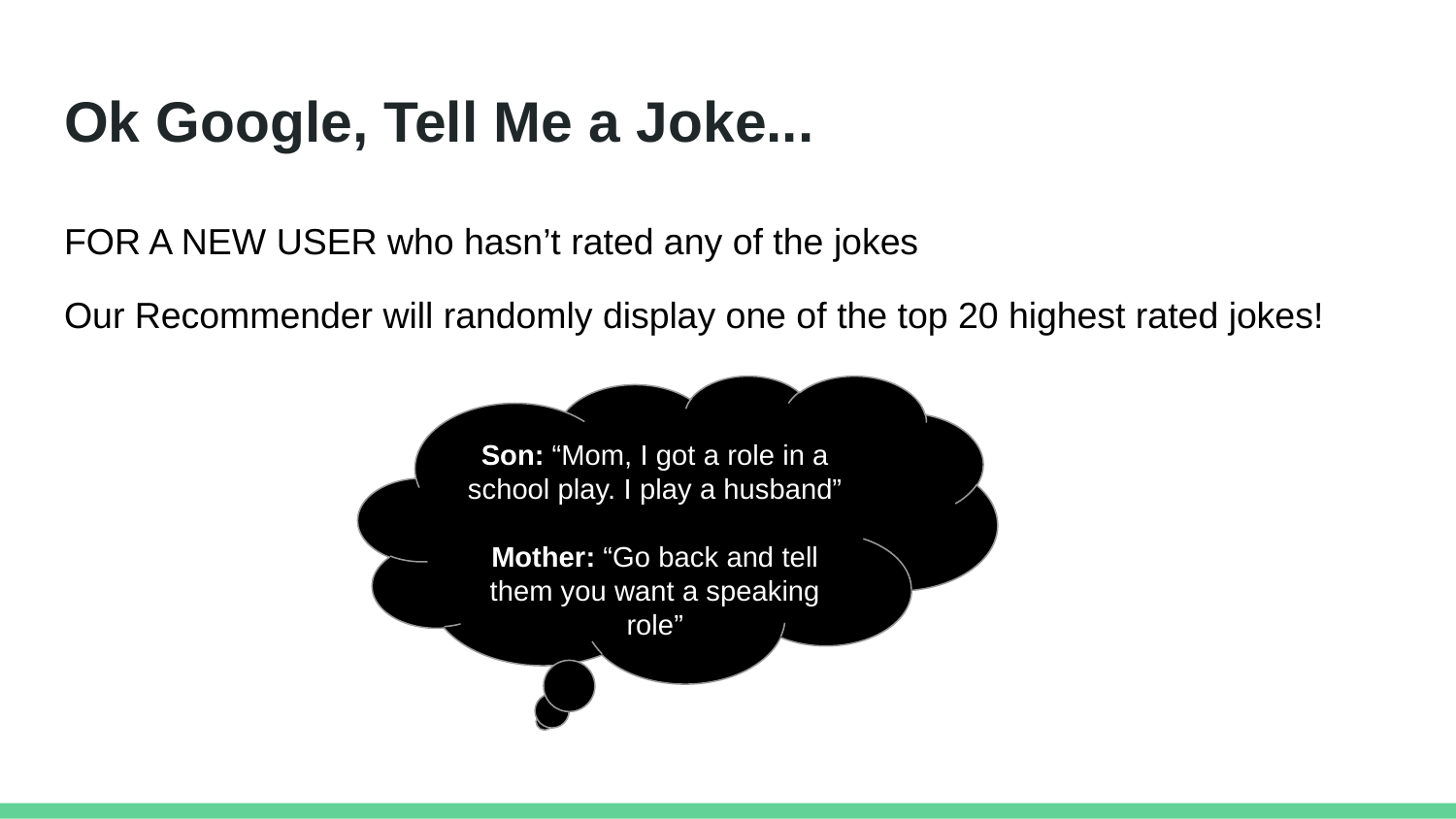

# Ok Google, Tell Me a Joke...
FOR A NEW USER who hasn’t rated any of the jokes
Our Recommender will randomly display one of the top 20 highest rated jokes!

Son: “Mom, I got a role in a school play. I play a husband”
Mother: “Go back and tell them you want a speaking role”